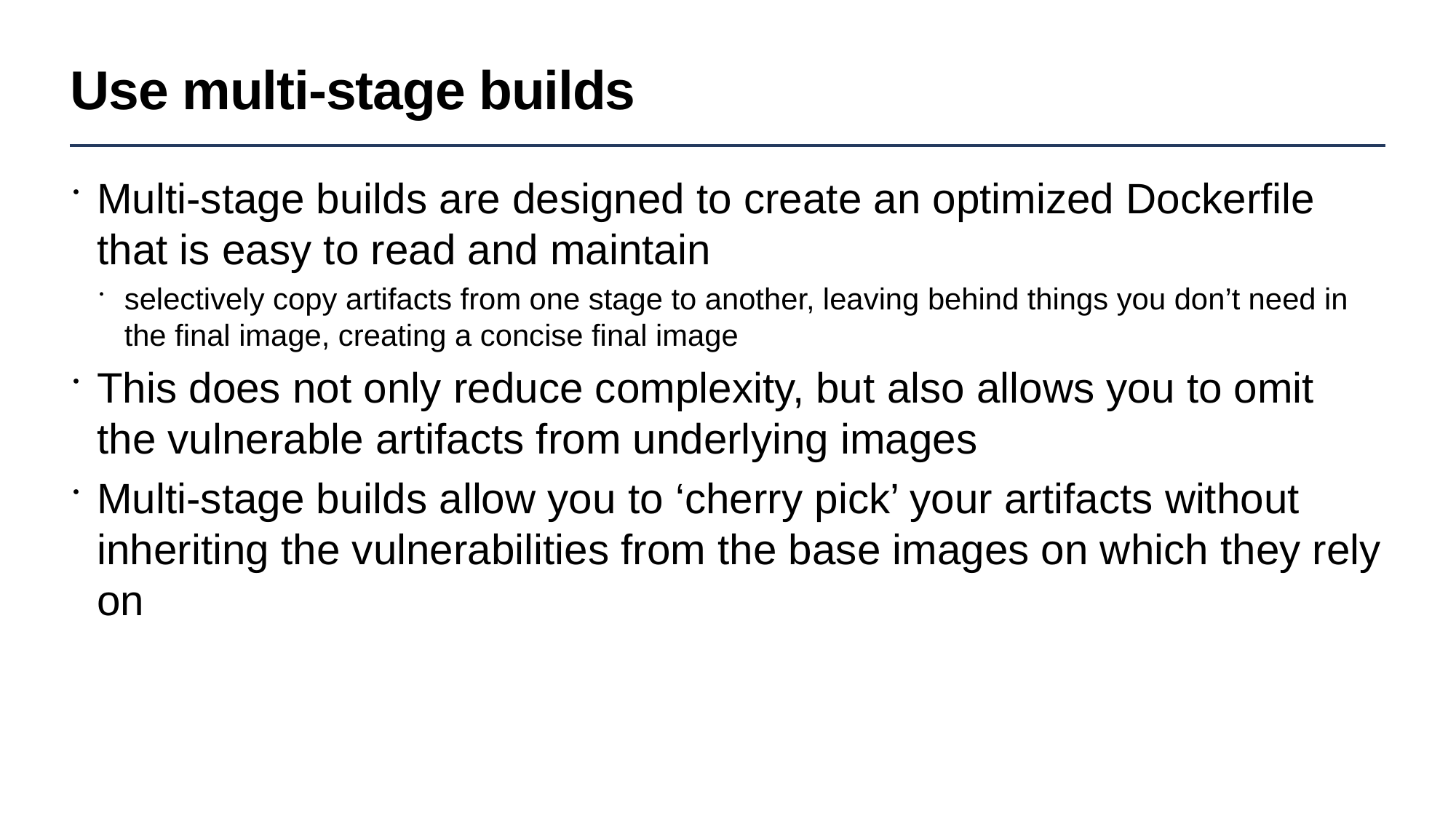

# Use multi-stage builds
Multi-stage builds are designed to create an optimized Dockerfile that is easy to read and maintain
selectively copy artifacts from one stage to another, leaving behind things you don’t need in the final image, creating a concise final image
This does not only reduce complexity, but also allows you to omit the vulnerable artifacts from underlying images
Multi-stage builds allow you to ‘cherry pick’ your artifacts without inheriting the vulnerabilities from the base images on which they rely on